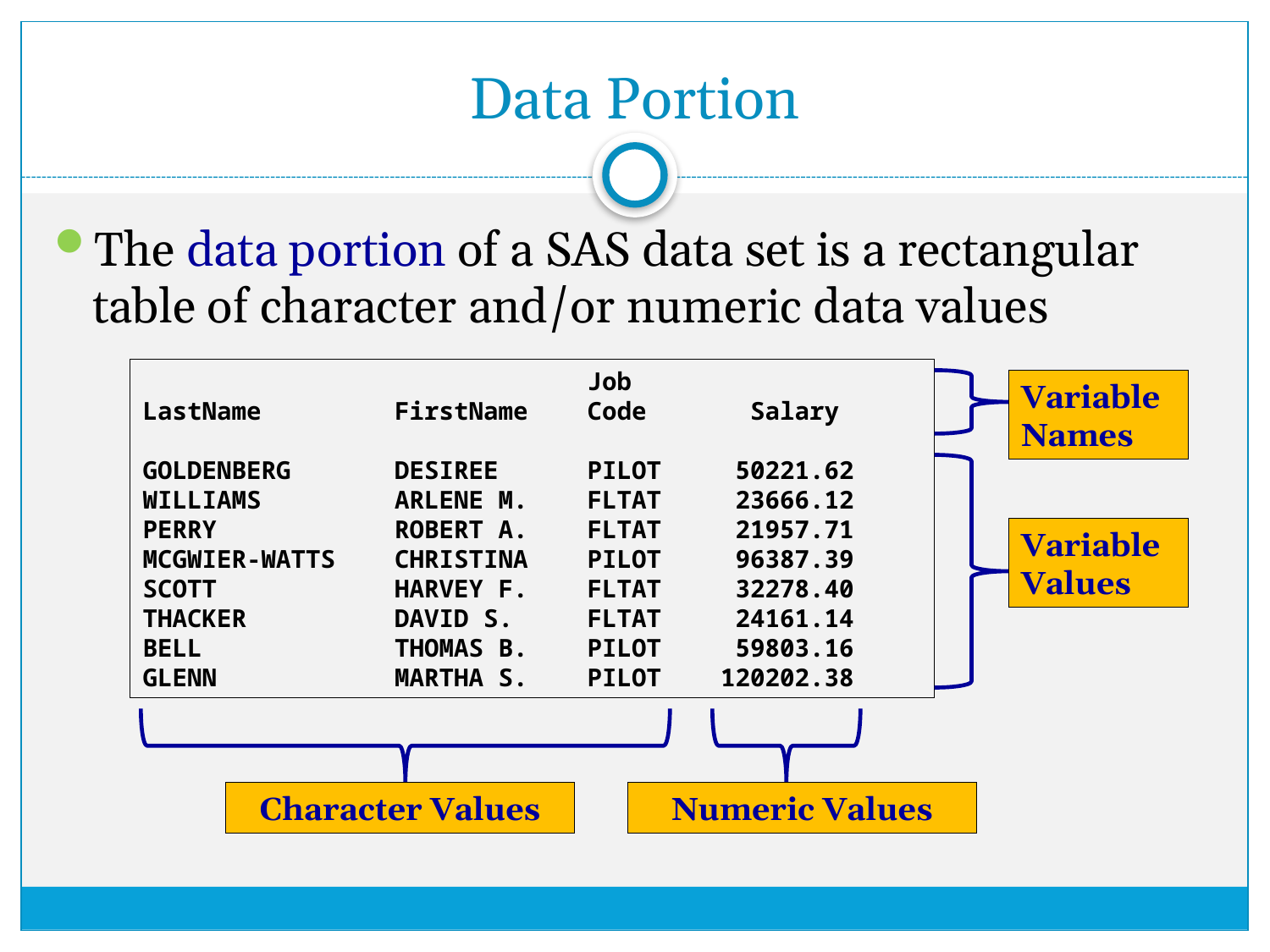

# Data Portion
The data portion of a SAS data set is a rectangular table of character and/or numeric data values

                              Job
LastName         FirstName    Code       Salary

GOLDENBERG       DESIREE      PILOT     50221.62
WILLIAMS         ARLENE M.    FLTAT     23666.12
PERRY            ROBERT A.    FLTAT     21957.71
MCGWIER-WATTS    CHRISTINA    PILOT     96387.39
SCOTT            HARVEY F.    FLTAT     32278.40
THACKER          DAVID S.     FLTAT     24161.14
BELL             THOMAS B.    PILOT     59803.16
GLENN            MARTHA S.    PILOT    120202.38

Variable Names

Variable Values

Character Values
Numeric Values